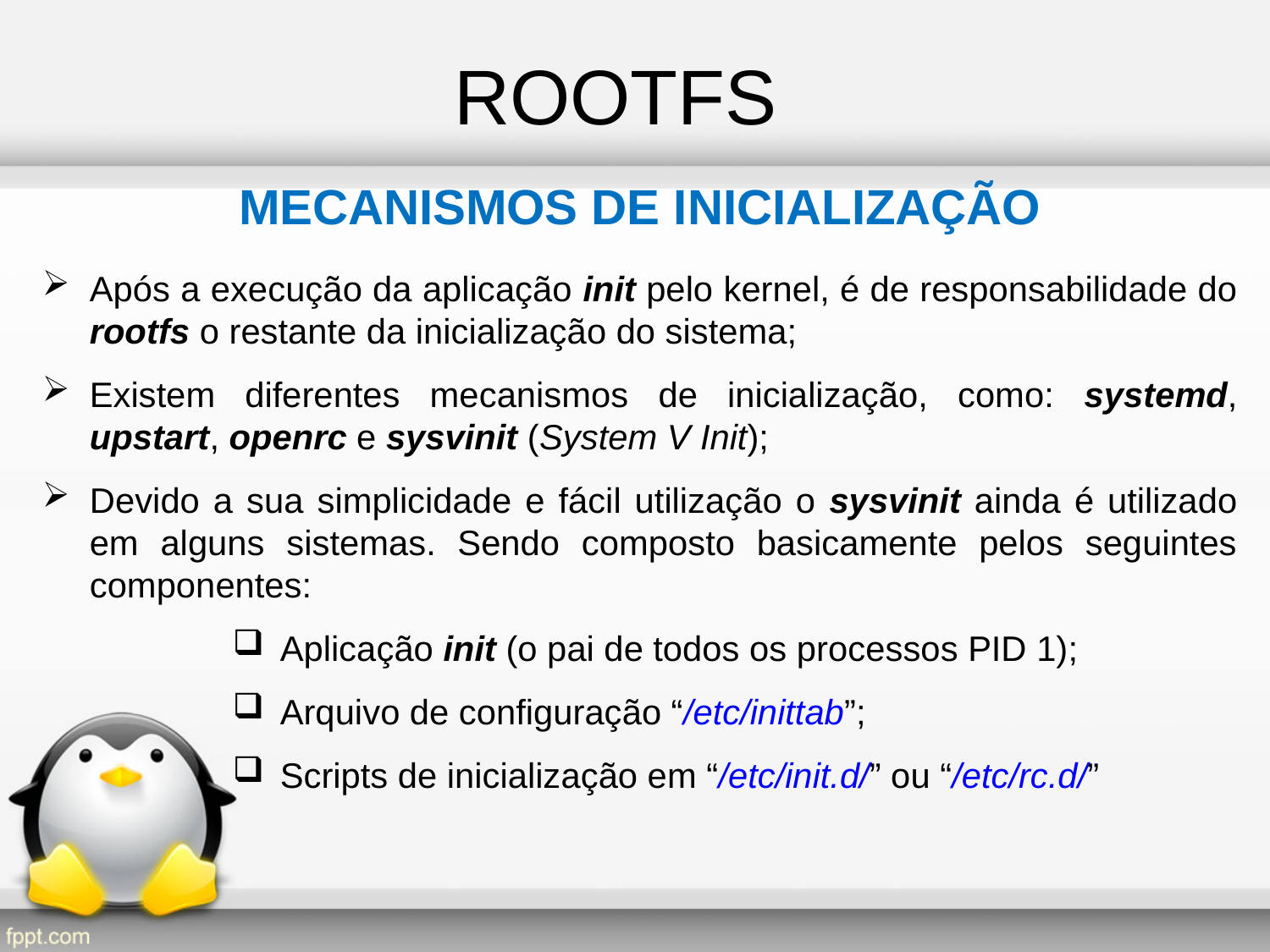

ROOTFS
MECANISMOS DE INICIALIZAÇÃO
Após a execução da aplicação init pelo kernel, é de responsabilidade do rootfs o restante da inicialização do sistema;
Existem diferentes mecanismos de inicialização, como: systemd, upstart, openrc e sysvinit (System V Init);
Devido a sua simplicidade e fácil utilização o sysvinit ainda é utilizado em alguns sistemas. Sendo composto basicamente pelos seguintes componentes:
Aplicação init (o pai de todos os processos PID 1);
Arquivo de configuração “/etc/inittab”;
Scripts de inicialização em “/etc/init.d/” ou “/etc/rc.d/”